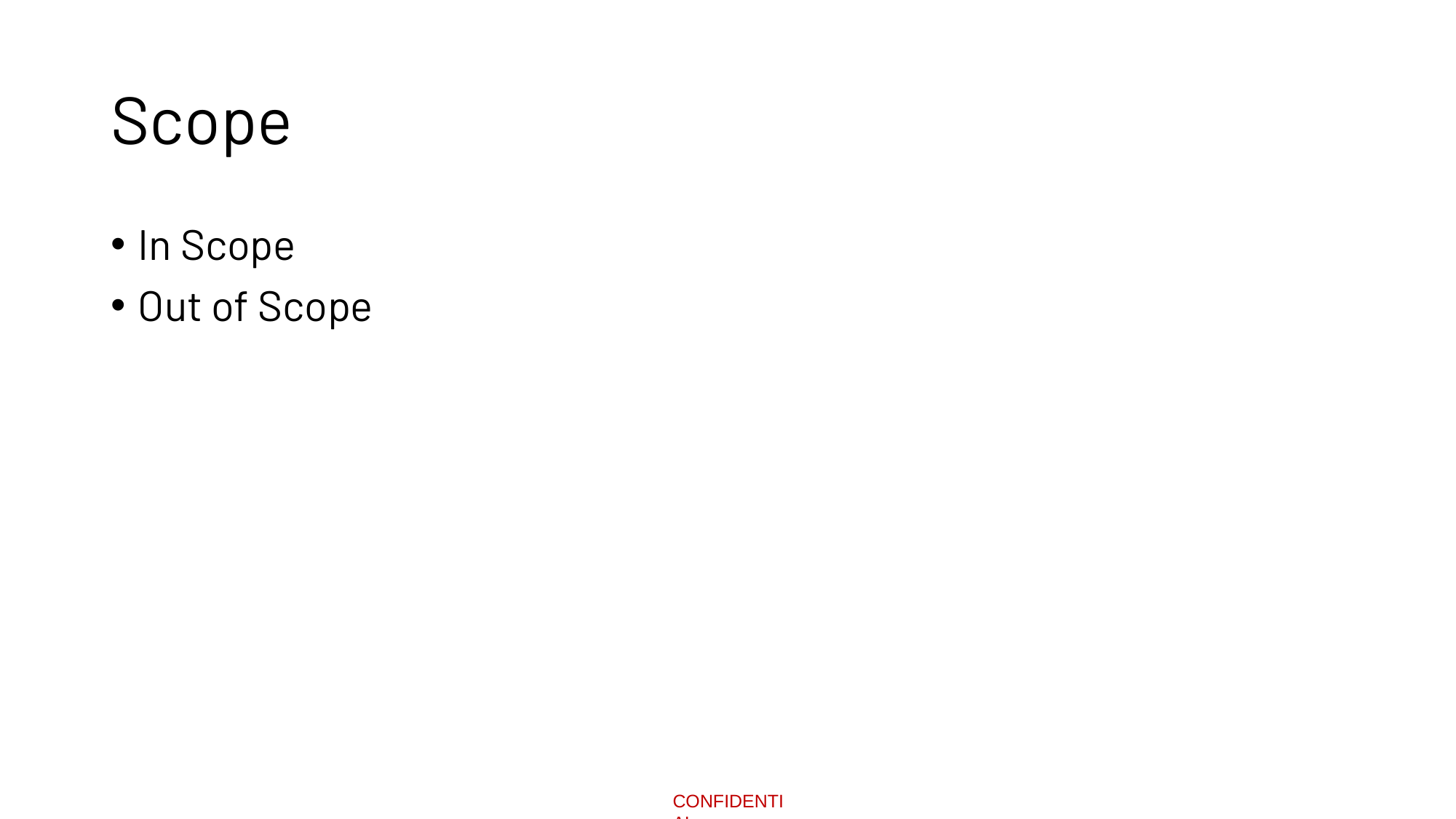

# Scope
In Scope
Out of Scope